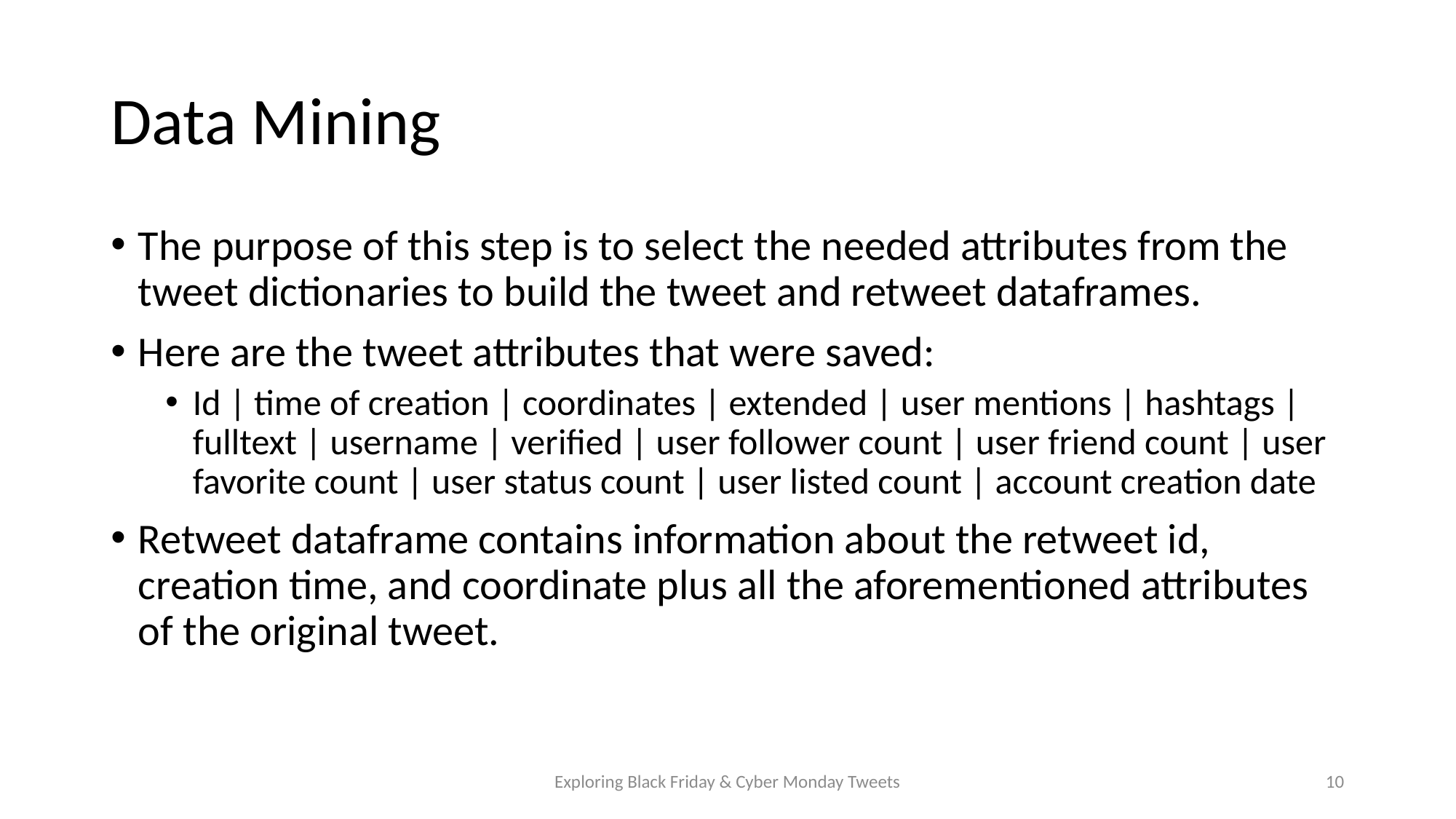

# Data Mining
The purpose of this step is to select the needed attributes from the tweet dictionaries to build the tweet and retweet dataframes.
Here are the tweet attributes that were saved:
Id | time of creation | coordinates | extended | user mentions | hashtags | fulltext | username | verified | user follower count | user friend count | user favorite count | user status count | user listed count | account creation date
Retweet dataframe contains information about the retweet id, creation time, and coordinate plus all the aforementioned attributes of the original tweet.
Exploring Black Friday & Cyber Monday Tweets
10